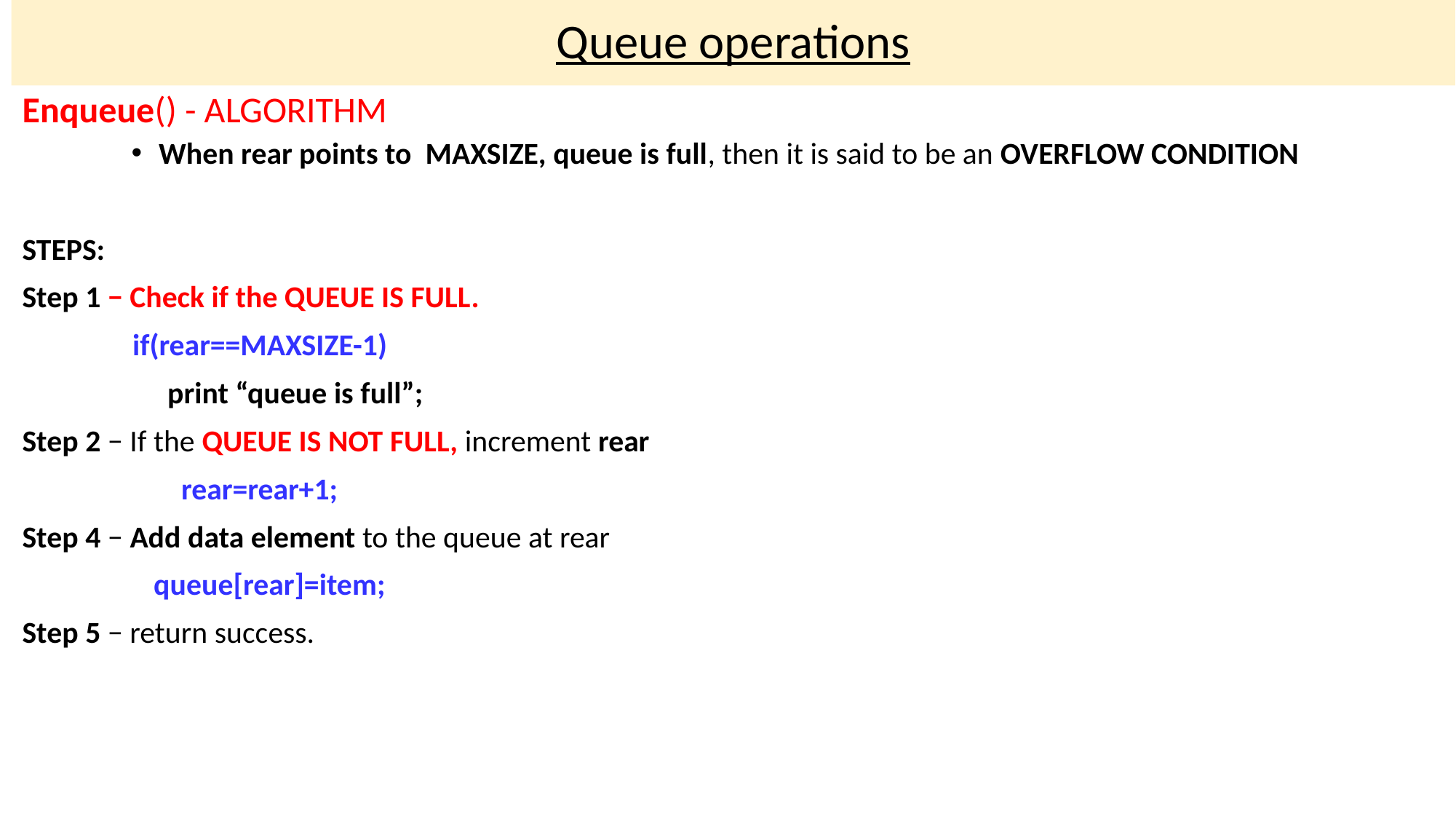

# Queue operations
Enqueue() - ALGORITHM
When rear points to  MAXSIZE, queue is full, then it is said to be an OVERFLOW CONDITION

STEPS:
Step 1 − Check if the QUEUE IS FULL.
	            if(rear==MAXSIZE-1)
                     print “queue is full”;
Step 2 − If the QUEUE IS NOT FULL, increment rear
                       rear=rear+1;
Step 4 − Add data element to the queue at rear
                   queue[rear]=item;
Step 5 − return success.